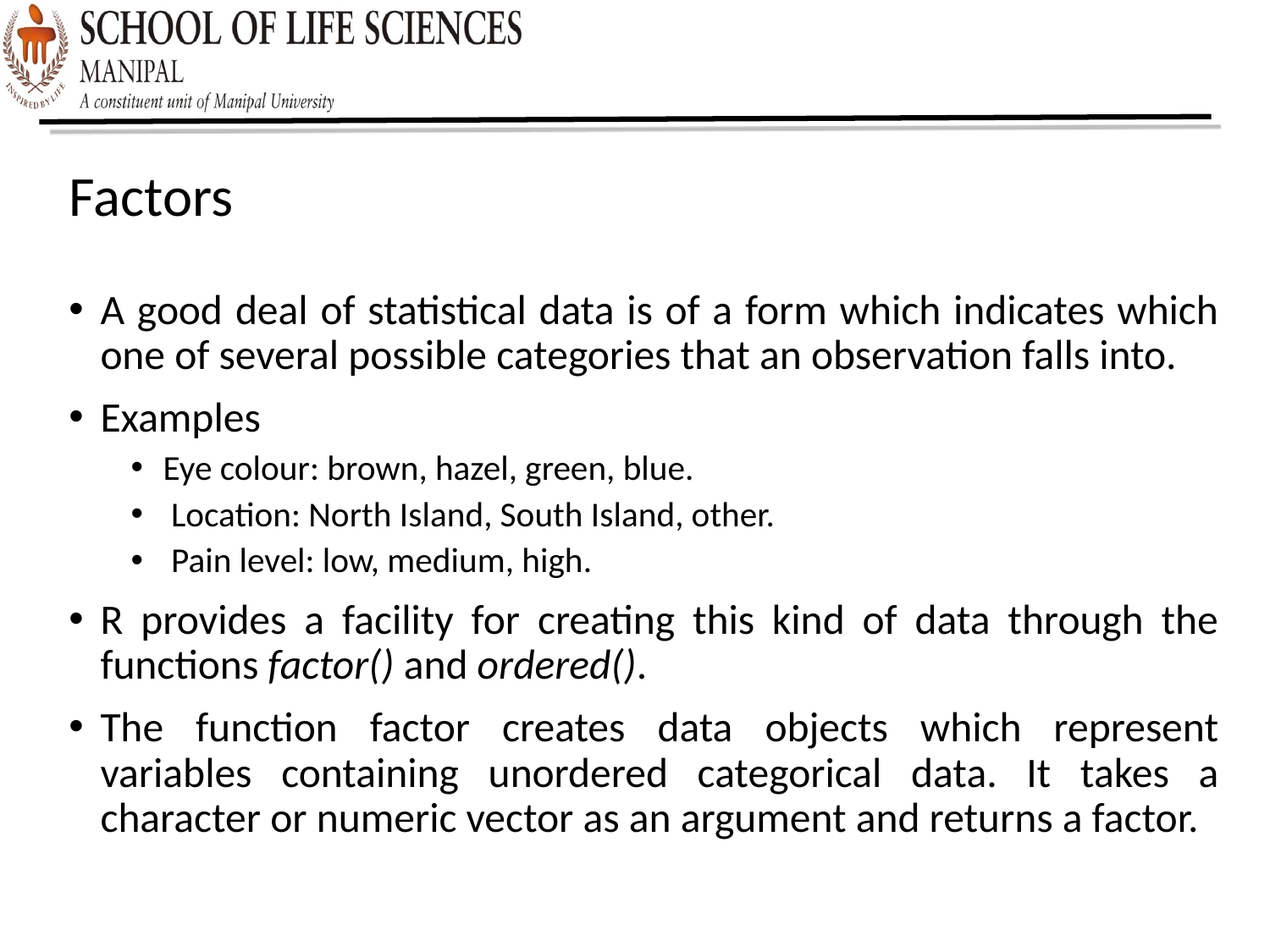

Factors
A good deal of statistical data is of a form which indicates which one of several possible categories that an observation falls into.
Examples
Eye colour: brown, hazel, green, blue.
 Location: North Island, South Island, other.
 Pain level: low, medium, high.
R provides a facility for creating this kind of data through the functions factor() and ordered().
The function factor creates data objects which represent variables containing unordered categorical data. It takes a character or numeric vector as an argument and returns a factor.